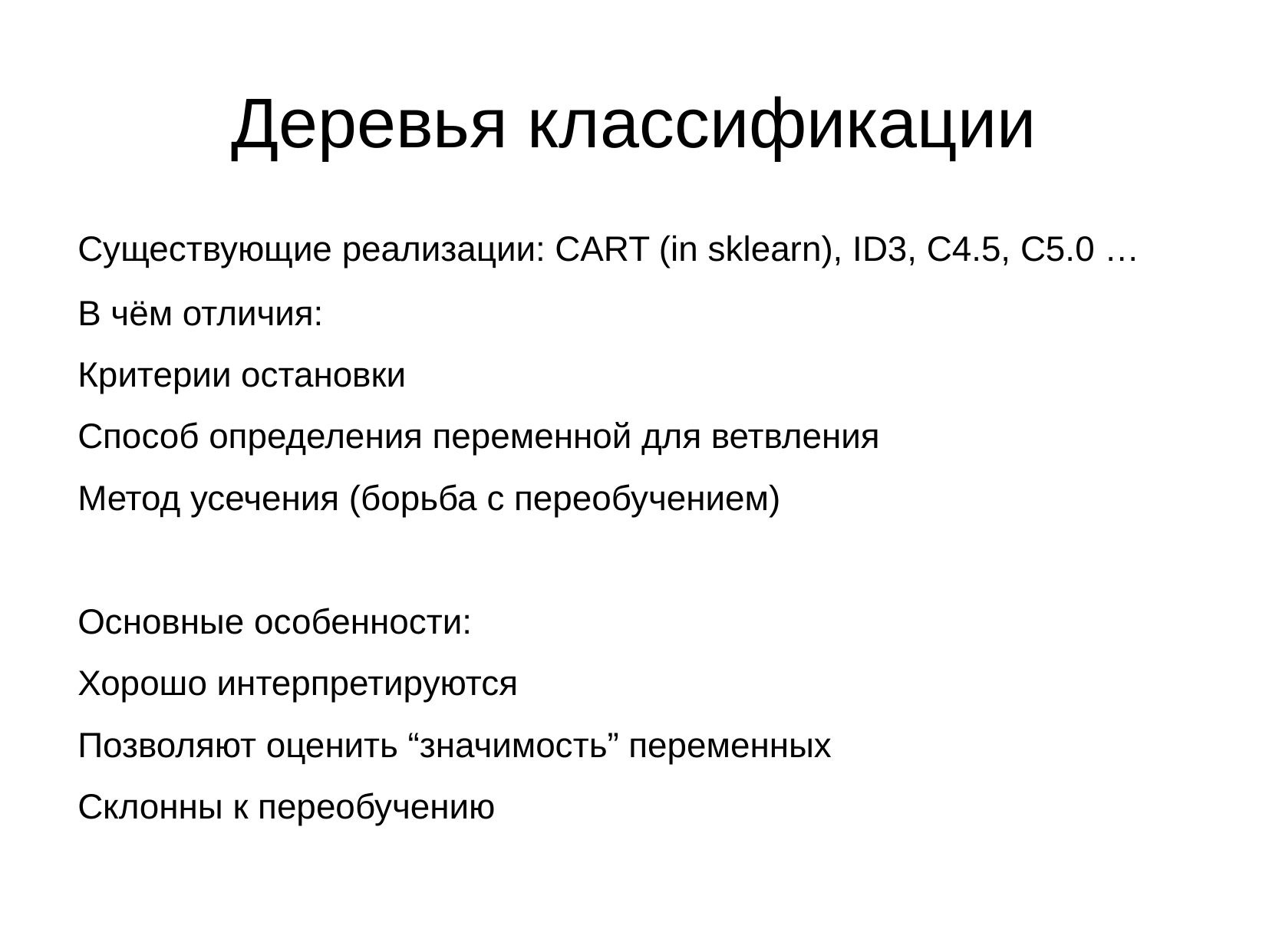

Деревья классификации
Существующие реализации: CART (in sklearn), ID3, C4.5, C5.0 …
В чём отличия:
Критерии остановки
Способ определения переменной для ветвления
Метод усечения (борьба с переобучением)

Основные особенности:
Хорошо интерпретируются
Позволяют оценить “значимость” переменных
Склонны к переобучению